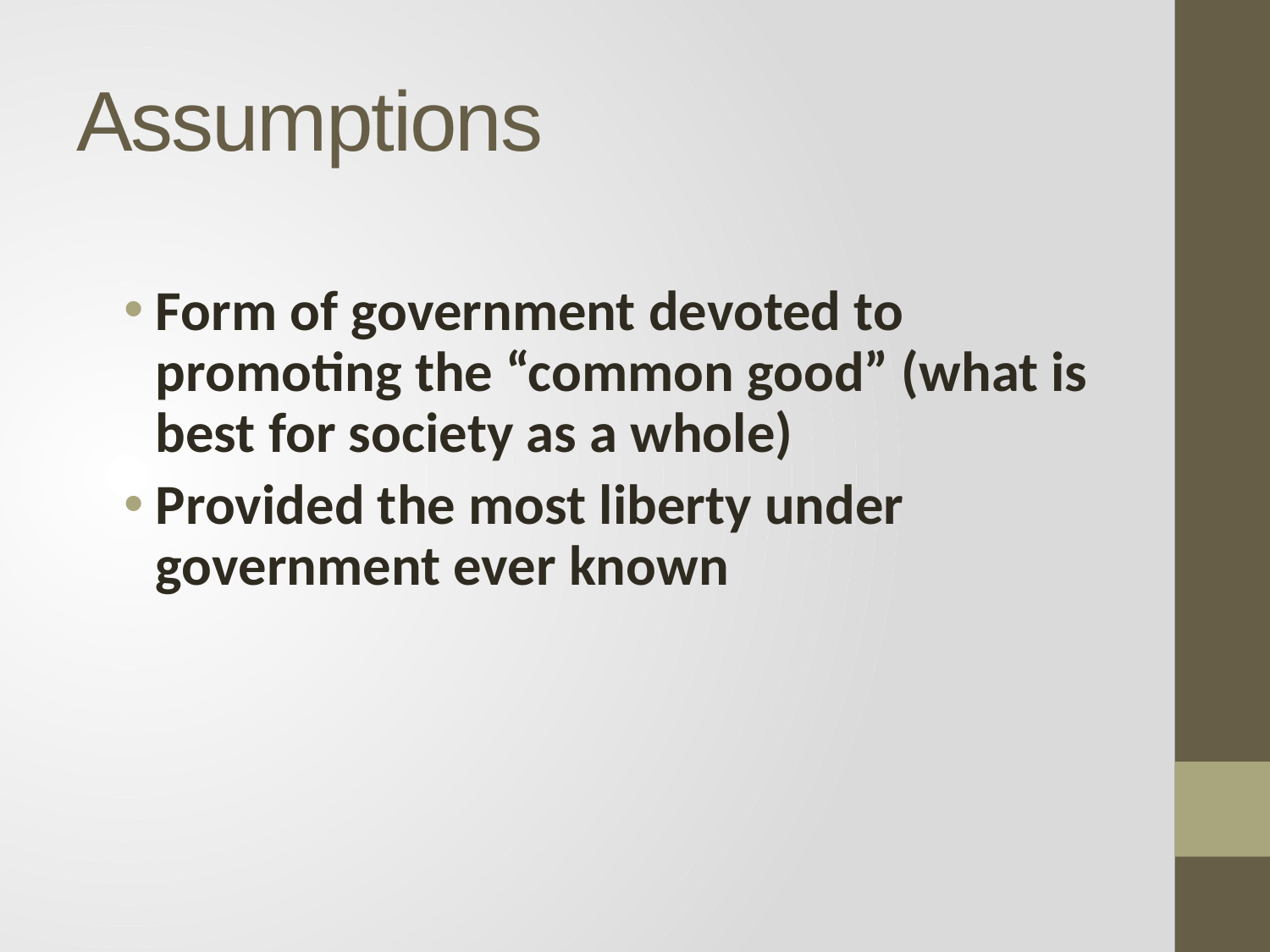

# Assumptions
Form of government devoted to promoting the “common good” (what is best for society as a whole)
Provided the most liberty under government ever known